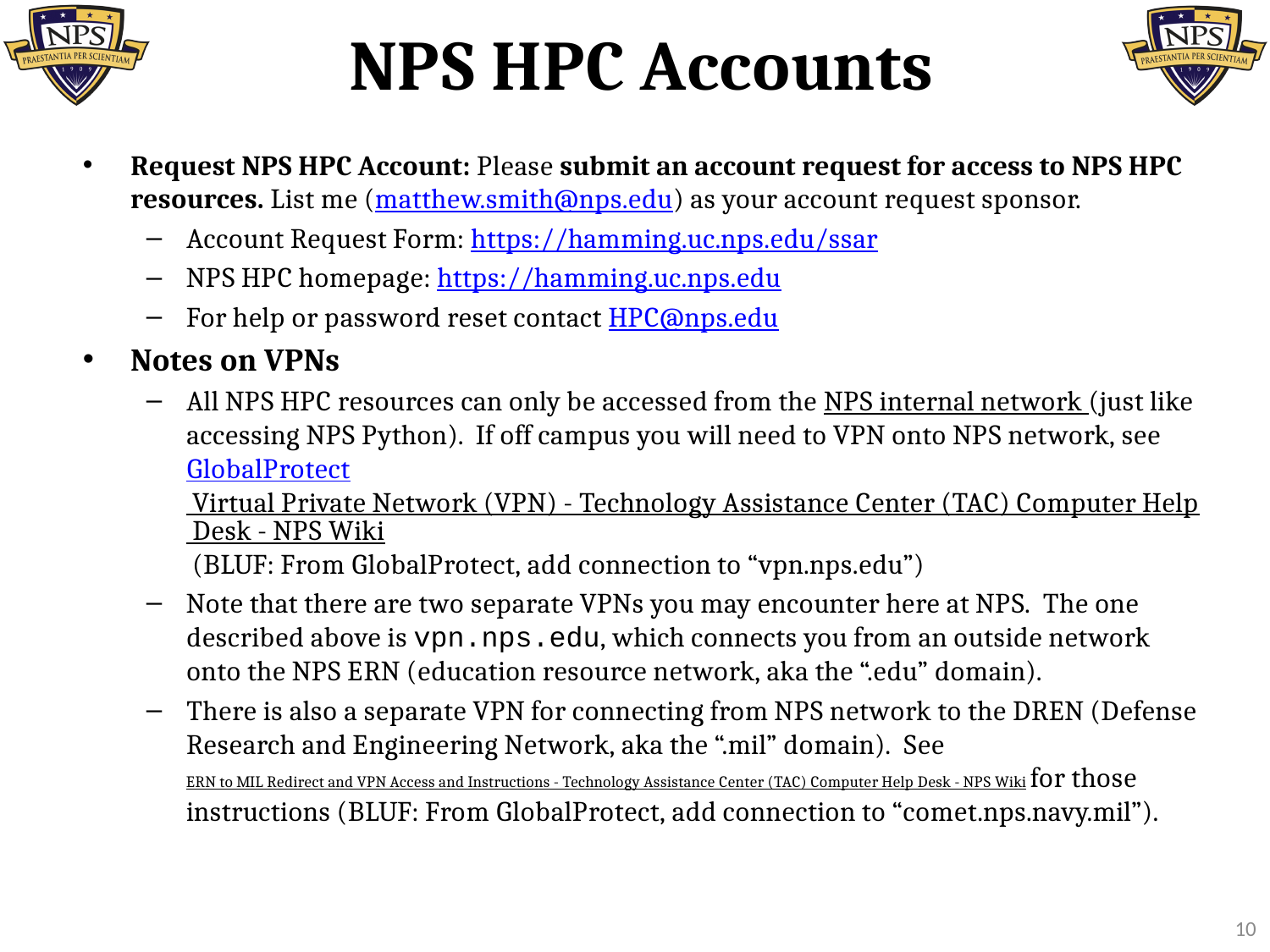

# NPS HPC Accounts
Request NPS HPC Account: Please submit an account request for access to NPS HPC resources. List me (matthew.smith@nps.edu) as your account request sponsor.
Account Request Form: https://hamming.uc.nps.edu/ssar
NPS HPC homepage: https://hamming.uc.nps.edu
For help or password reset contact HPC@nps.edu
Notes on VPNs
All NPS HPC resources can only be accessed from the NPS internal network (just like accessing NPS Python).  If off campus you will need to VPN onto NPS network, see GlobalProtect Virtual Private Network (VPN) - Technology Assistance Center (TAC) Computer Help Desk - NPS Wiki (BLUF: From GlobalProtect, add connection to “vpn.nps.edu”)
Note that there are two separate VPNs you may encounter here at NPS.  The one described above is vpn.nps.edu, which connects you from an outside network onto the NPS ERN (education resource network, aka the “.edu” domain).
There is also a separate VPN for connecting from NPS network to the DREN (Defense Research and Engineering Network, aka the “.mil” domain).  See ERN to MIL Redirect and VPN Access and Instructions - Technology Assistance Center (TAC) Computer Help Desk - NPS Wiki for those instructions (BLUF: From GlobalProtect, add connection to “comet.nps.navy.mil”).

10